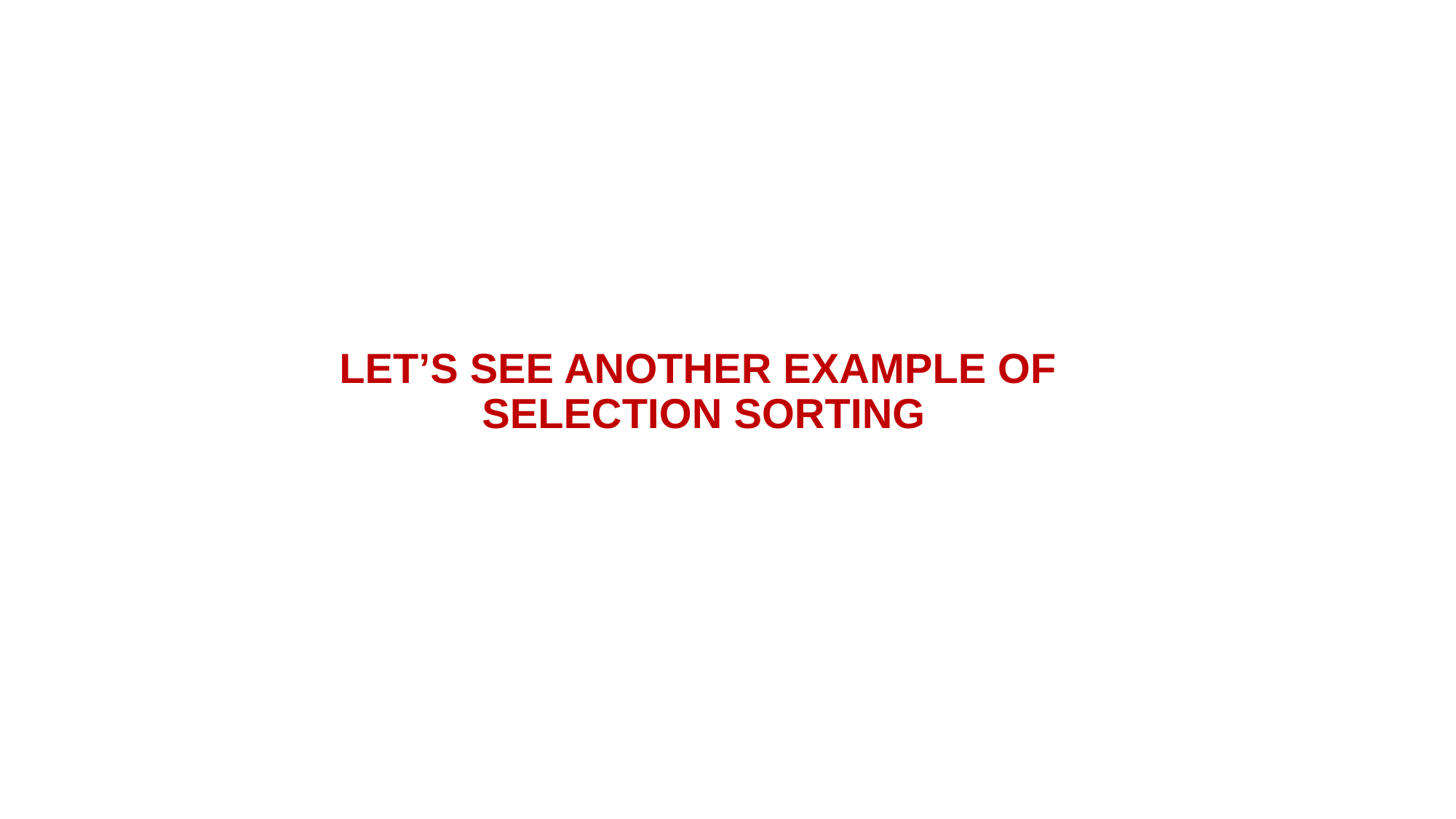

# Let’s see another example of selection sorting